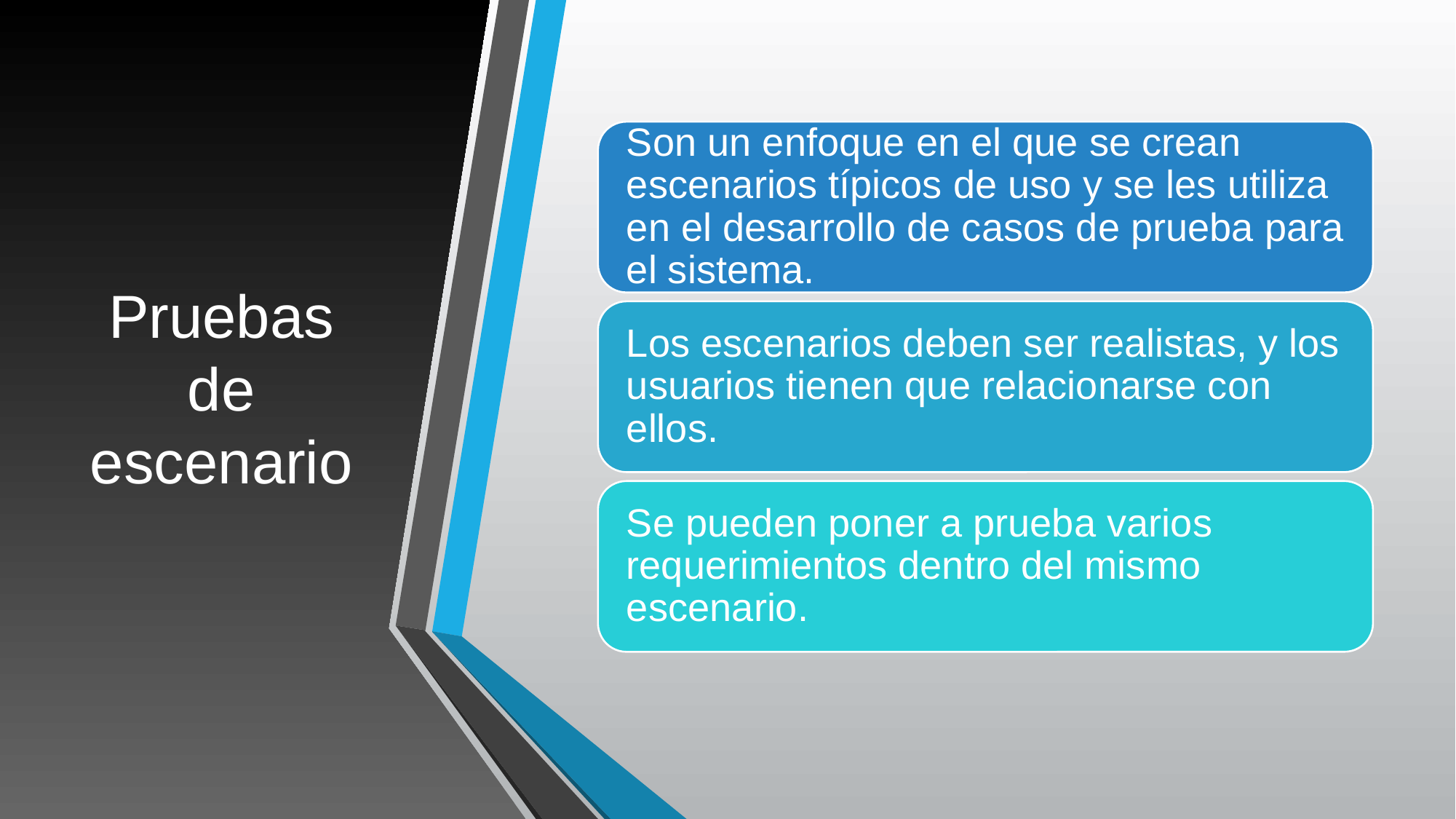

# Pruebas de escenario
Son un enfoque en el que se crean escenarios típicos de uso y se les utiliza en el desarrollo de casos de prueba para el sistema.
Los escenarios deben ser realistas, y los usuarios tienen que relacionarse con ellos.
Se pueden poner a prueba varios requerimientos dentro del mismo escenario.